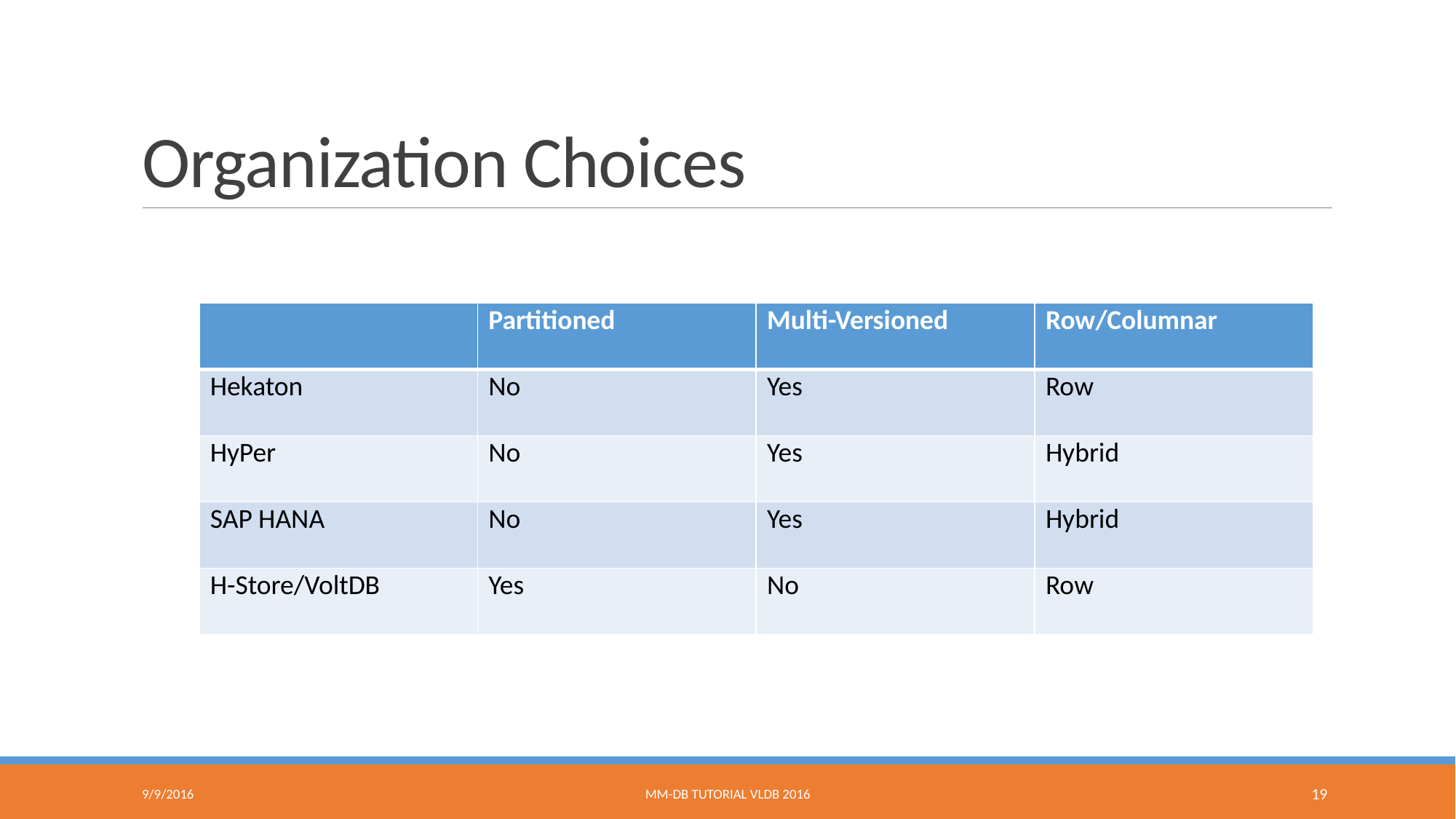

# Organization Choices
|  | Partitioned | Multi-Versioned | Row/Columnar |
| --- | --- | --- | --- |
| Hekaton | No | Yes | Row |
| HyPer | No | Yes | Hybrid |
| SAP HANA | No | Yes | Hybrid |
| H-Store/VoltDB | Yes | No | Row |
9/9/2016
MM-DB Tutorial VLDB 2016
19